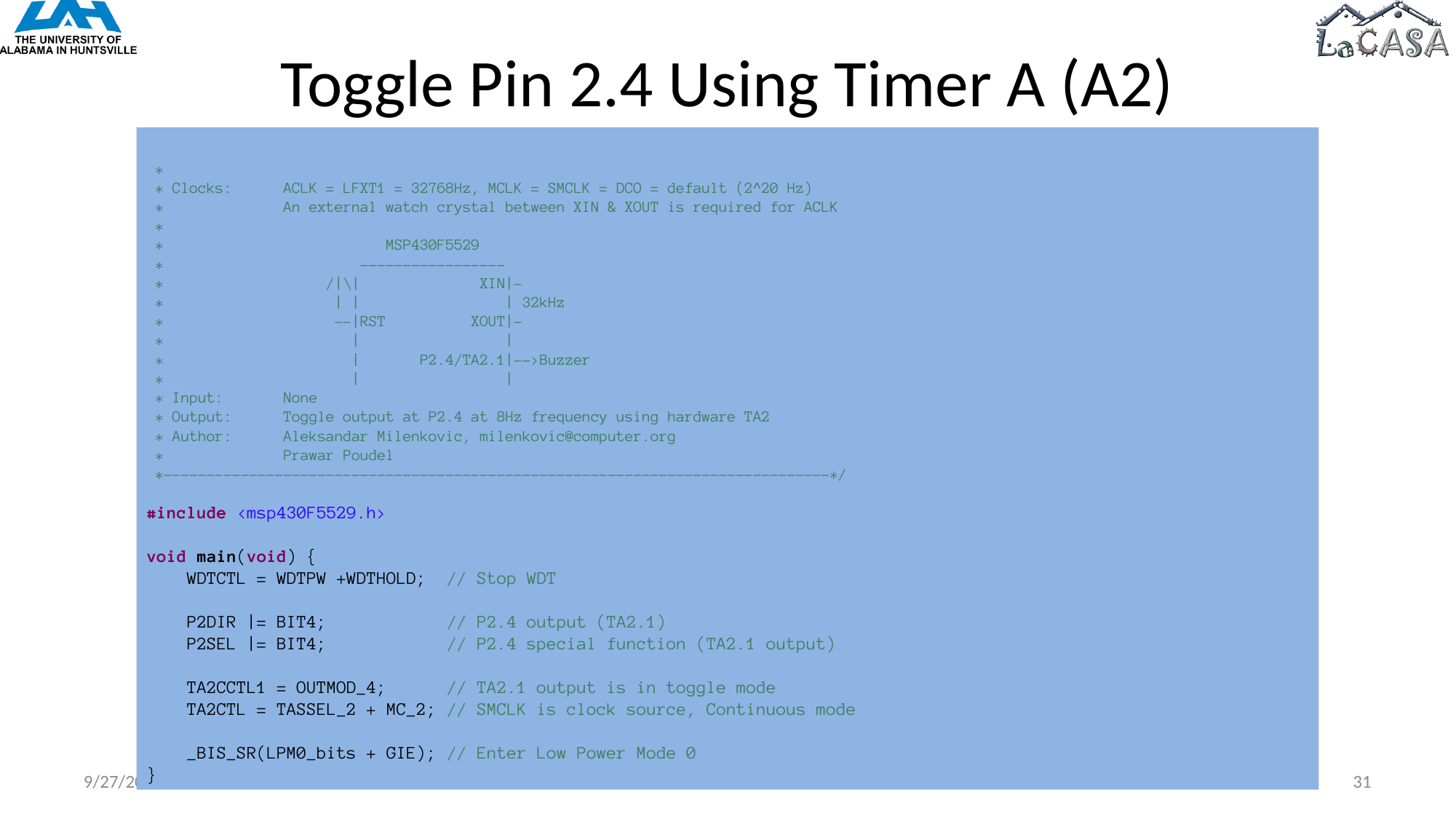

# Toggle Pin 2.4 Using Timer A (A2)

 *
 * Clocks:      ACLK = LFXT1 = 32768Hz, MCLK = SMCLK = DCO = default (2^20 Hz)
 *              An external watch crystal between XIN & XOUT is required for ACLK
 *
 *                          MSP430F5529
 *                       -----------------
 *                   /|\|              XIN|-
 *                    | |                 | 32kHz
 *                    --|RST          XOUT|-
 *                      |                 |
 *                      |       P2.4/TA2.1|-->Buzzer
 *                      |                 |
 * Input:       None
 * Output:      Toggle output at P2.4 at 8Hz frequency using hardware TA2
 * Author:      Aleksandar Milenkovic, milenkovic@computer.org
 *              Prawar Poudel
 *------------------------------------------------------------------------------*/

#include <msp430F5529.h>

void main(void) {
    WDTCTL = WDTPW +WDTHOLD;  // Stop WDT

    P2DIR |= BIT4;            // P2.4 output (TA2.1)
    P2SEL |= BIT4;            // P2.4 special function (TA2.1 output)

    TA2CCTL1 = OUTMOD_4;      // TA2.1 output is in toggle mode
    TA2CTL = TASSEL_2 + MC_2; // SMCLK is clock source, Continuous mode

    _BIS_SR(LPM0_bits + GIE); // Enter Low Power Mode 0
}
9/27/2022
© A. Milenkovic
31